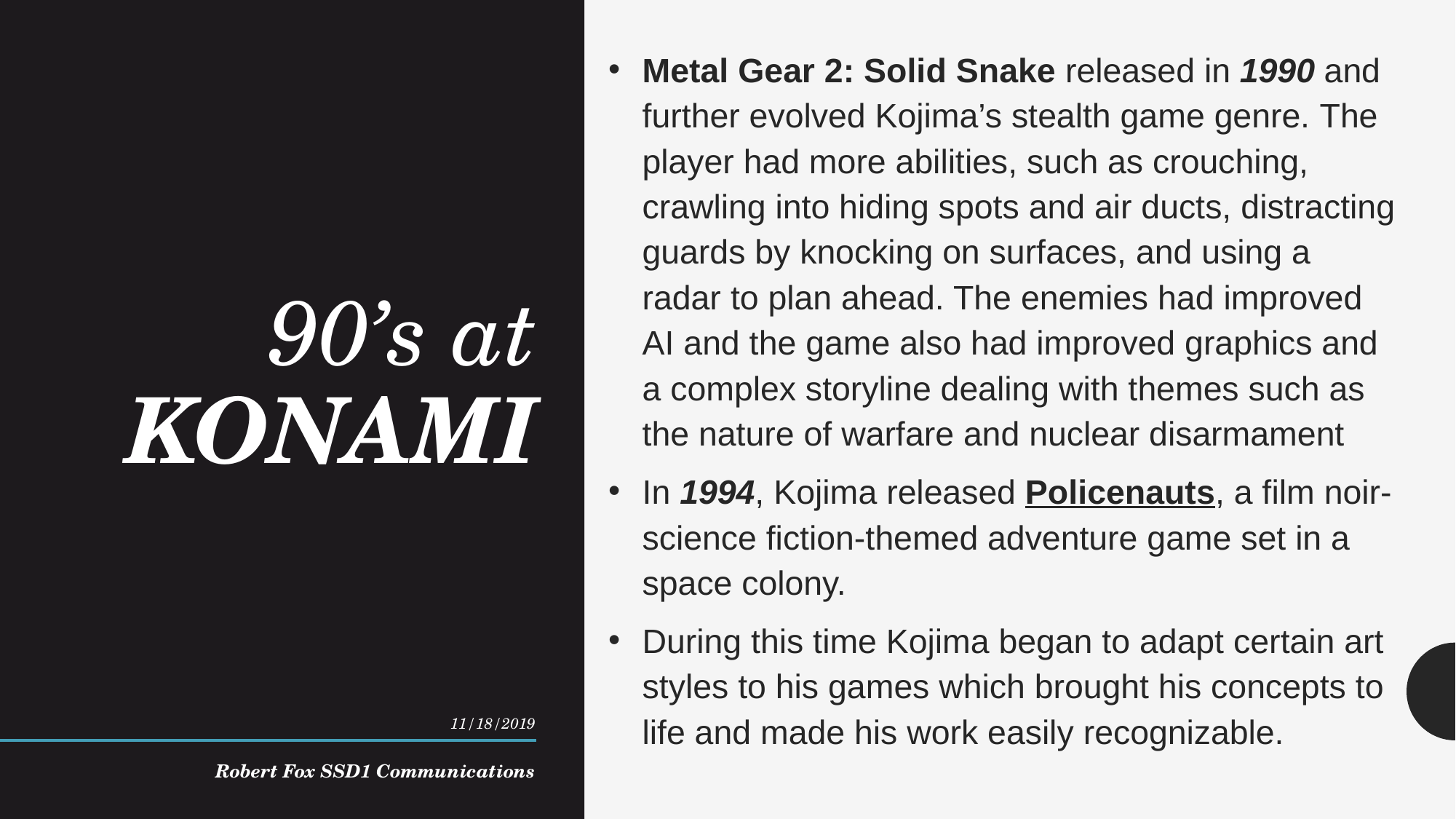

Metal Gear 2: Solid Snake released in 1990 and further evolved Kojima’s stealth game genre. The player had more abilities, such as crouching, crawling into hiding spots and air ducts, distracting guards by knocking on surfaces, and using a radar to plan ahead. The enemies had improved  AI and the game also had improved graphics and a complex storyline dealing with themes such as the nature of warfare and nuclear disarmament
In 1994, Kojima released Policenauts, a film noir-science fiction-themed adventure game set in a space colony.
During this time Kojima began to adapt certain art styles to his games which brought his concepts to life and made his work easily recognizable.
# 90’s at KONAMI
11/18/2019
Robert Fox SSD1 Communications